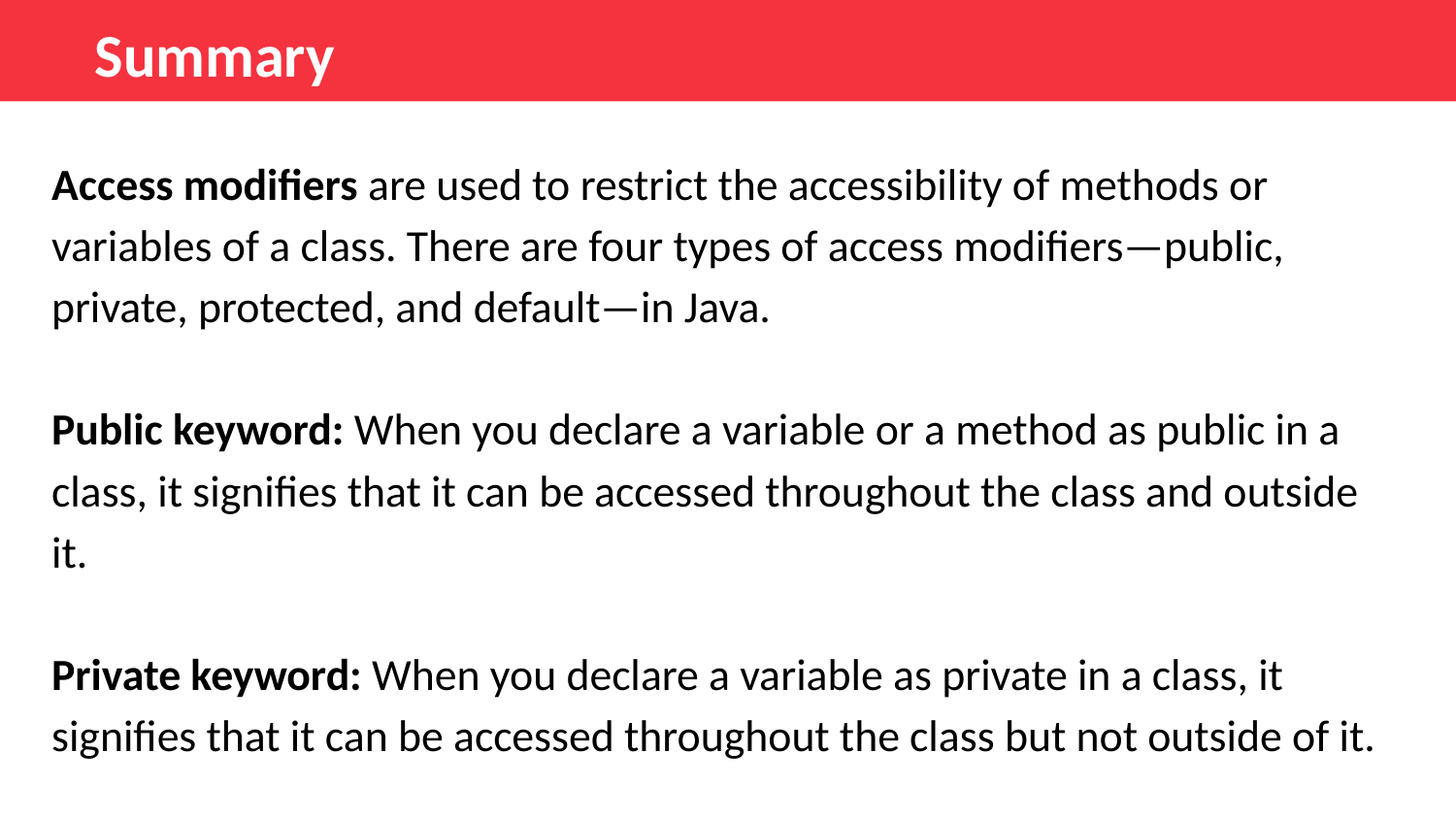

Summary

Access modifiers are used to restrict the accessibility of methods or variables of a class. There are four types of access modifiers—public, private, protected, and default—in Java.

Public keyword: When you declare a variable or a method as public in a class, it signifies that it can be accessed throughout the class and outside it.

Private keyword: When you declare a variable as private in a class, it signifies that it can be accessed throughout the class but not outside of it.